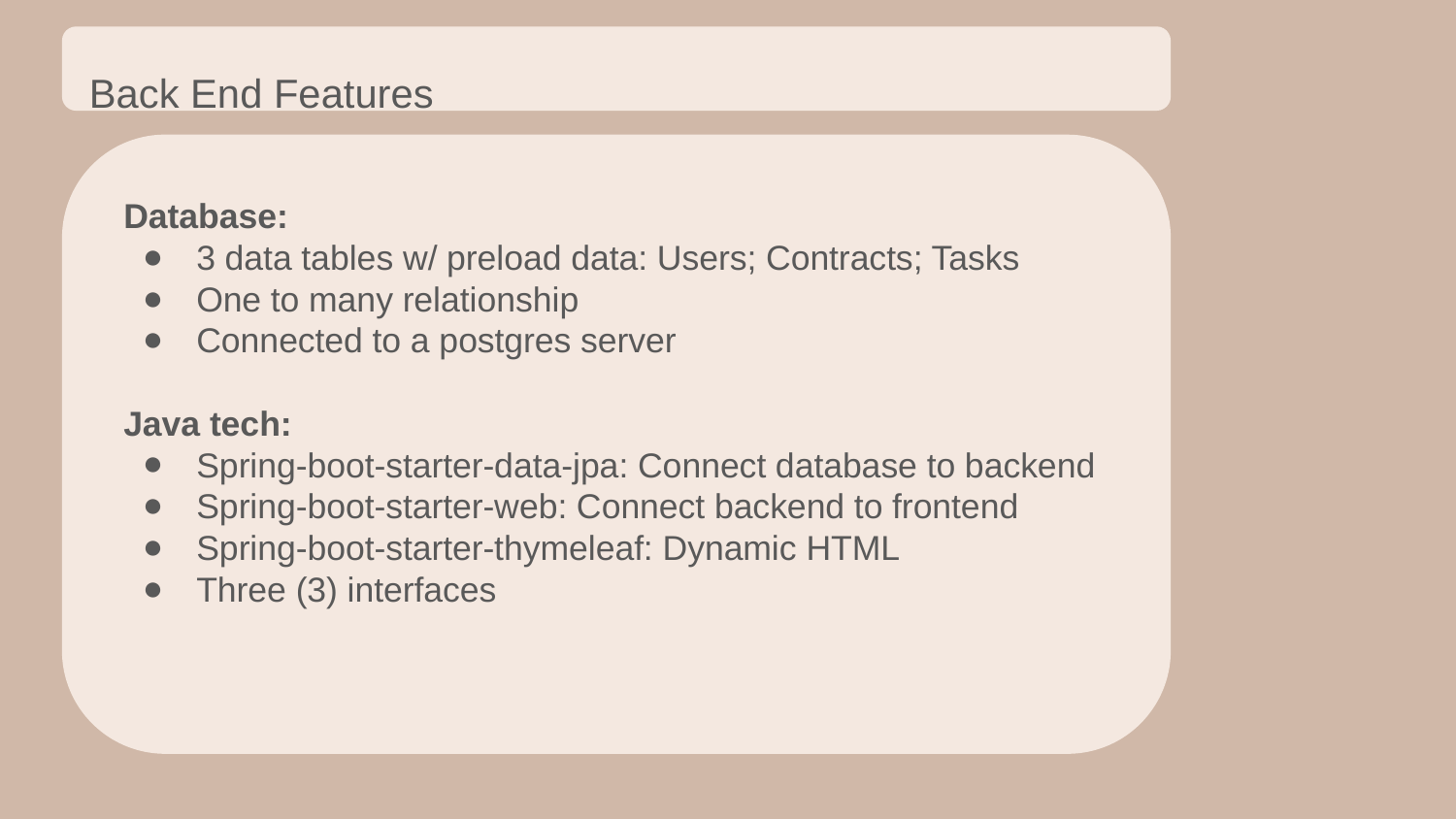

Back End Features

Database:
3 data tables w/ preload data: Users; Contracts; Tasks
One to many relationship
Connected to a postgres server

Java tech:
Spring-boot-starter-data-jpa: Connect database to backend
Spring-boot-starter-web: Connect backend to frontend
Spring-boot-starter-thymeleaf: Dynamic HTML
Three (3) interfaces